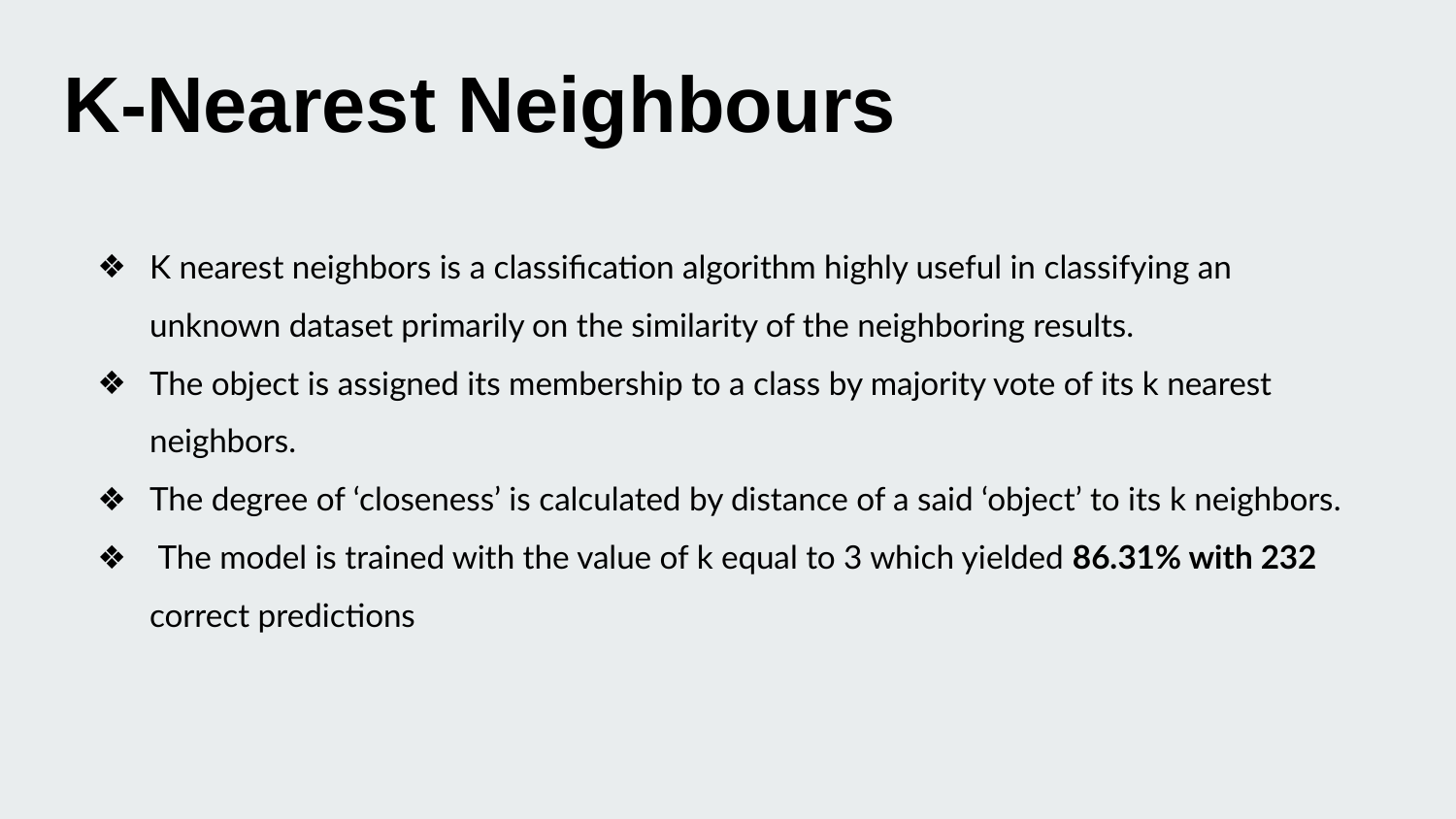

K-Nearest Neighbours
K nearest neighbors is a classification algorithm highly useful in classifying an unknown dataset primarily on the similarity of the neighboring results.
The object is assigned its membership to a class by majority vote of its k nearest neighbors.
The degree of ‘closeness’ is calculated by distance of a said ‘object’ to its k neighbors.
 The model is trained with the value of k equal to 3 which yielded 86.31% with 232 correct predictions